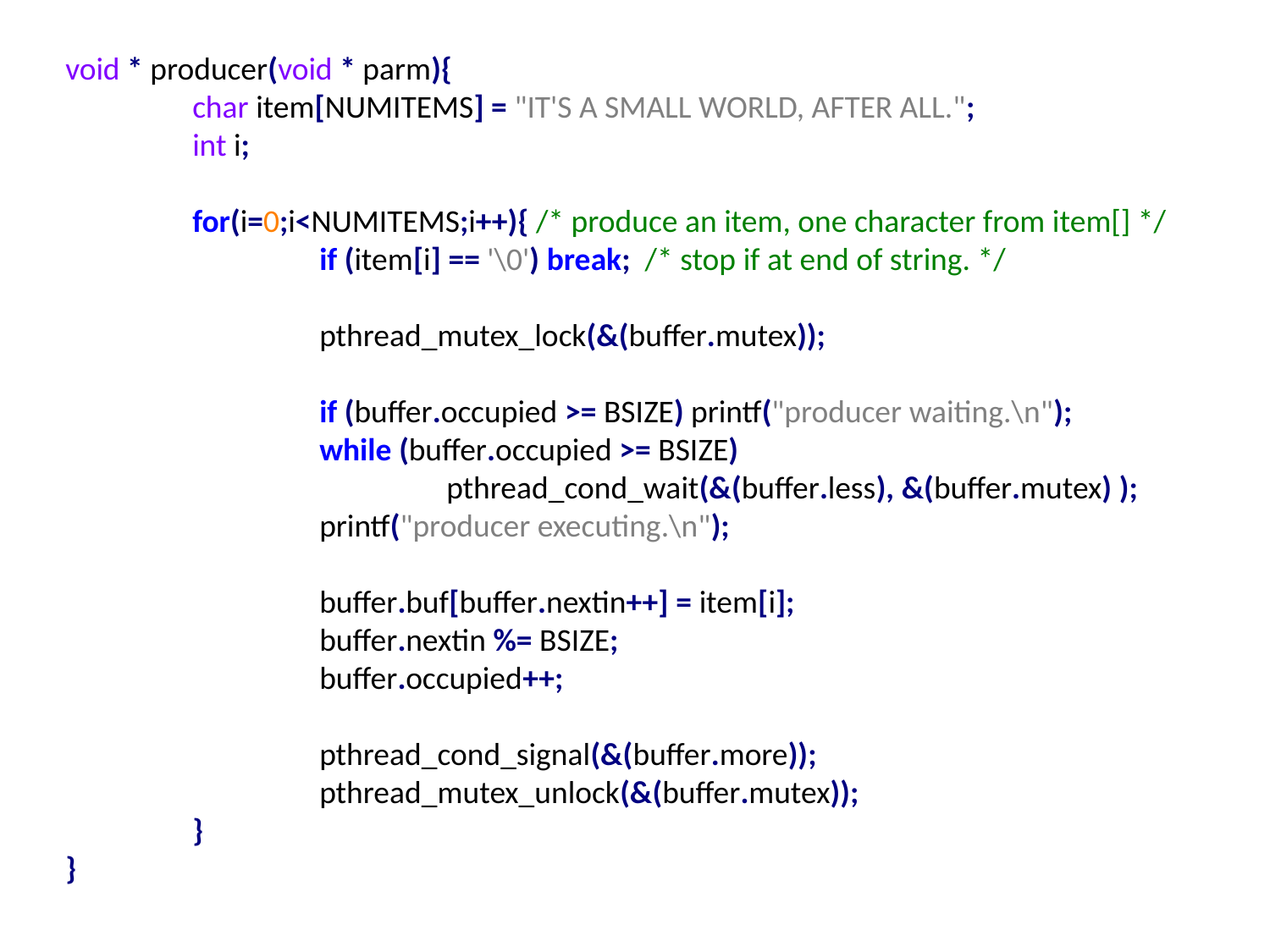

void * producer(void * parm){
	char item[NUMITEMS] = "IT'S A SMALL WORLD, AFTER ALL.";
	int i;

	for(i=0;i<NUMITEMS;i++){ /* produce an item, one character from item[] */
		if (item[i] == '\0') break;  /* stop if at end of string. */

		pthread_mutex_lock(&(buffer.mutex));

		if (buffer.occupied >= BSIZE) printf("producer waiting.\n");
		while (buffer.occupied >= BSIZE)
			pthread_cond_wait(&(buffer.less), &(buffer.mutex) );
		printf("producer executing.\n");

		buffer.buf[buffer.nextin++] = item[i];
		buffer.nextin %= BSIZE;
		buffer.occupied++;

		pthread_cond_signal(&(buffer.more));
		pthread_mutex_unlock(&(buffer.mutex));
	}
}